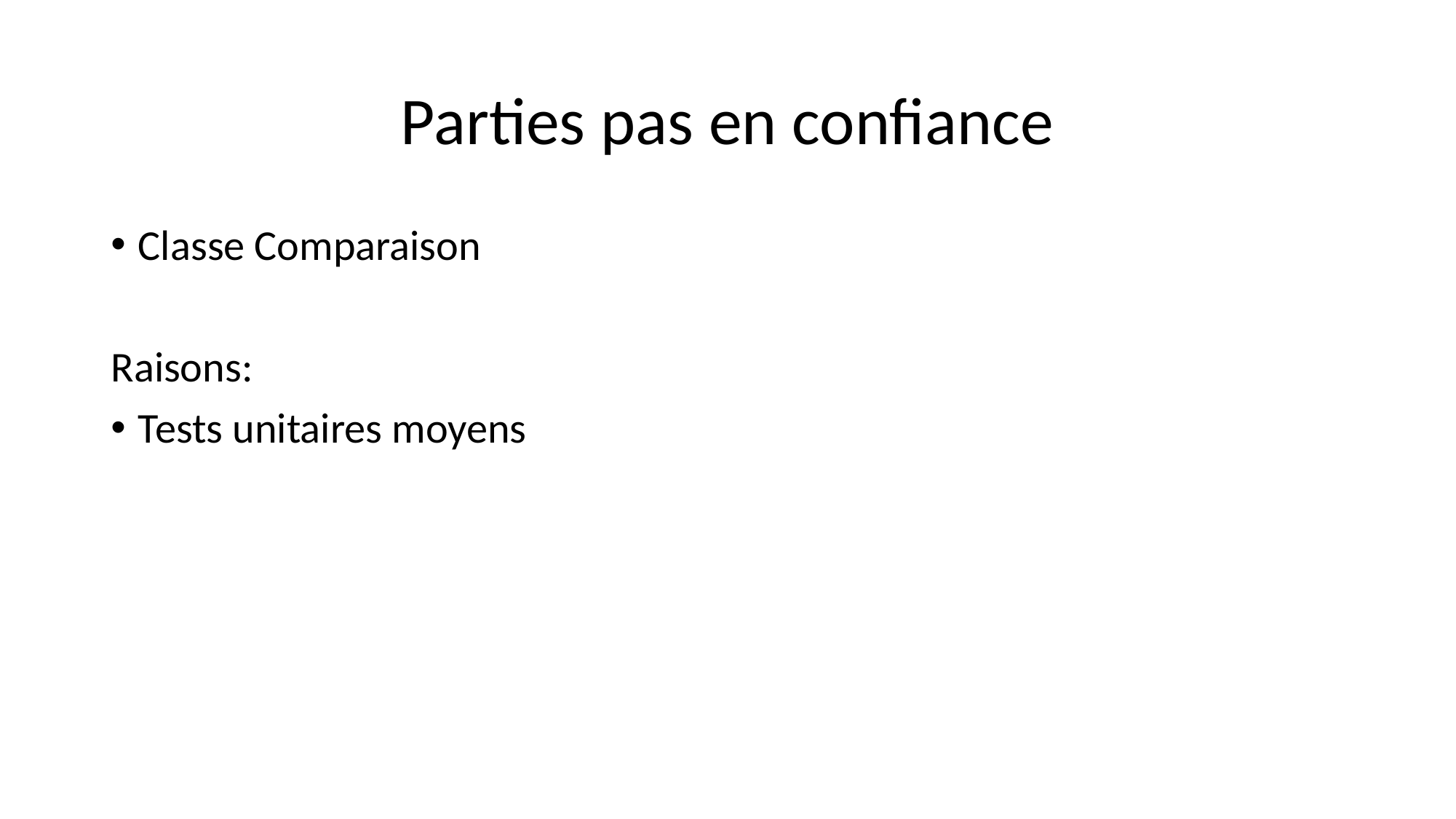

# Parties pas en confiance
Classe Comparaison

Raisons:
Tests unitaires moyens